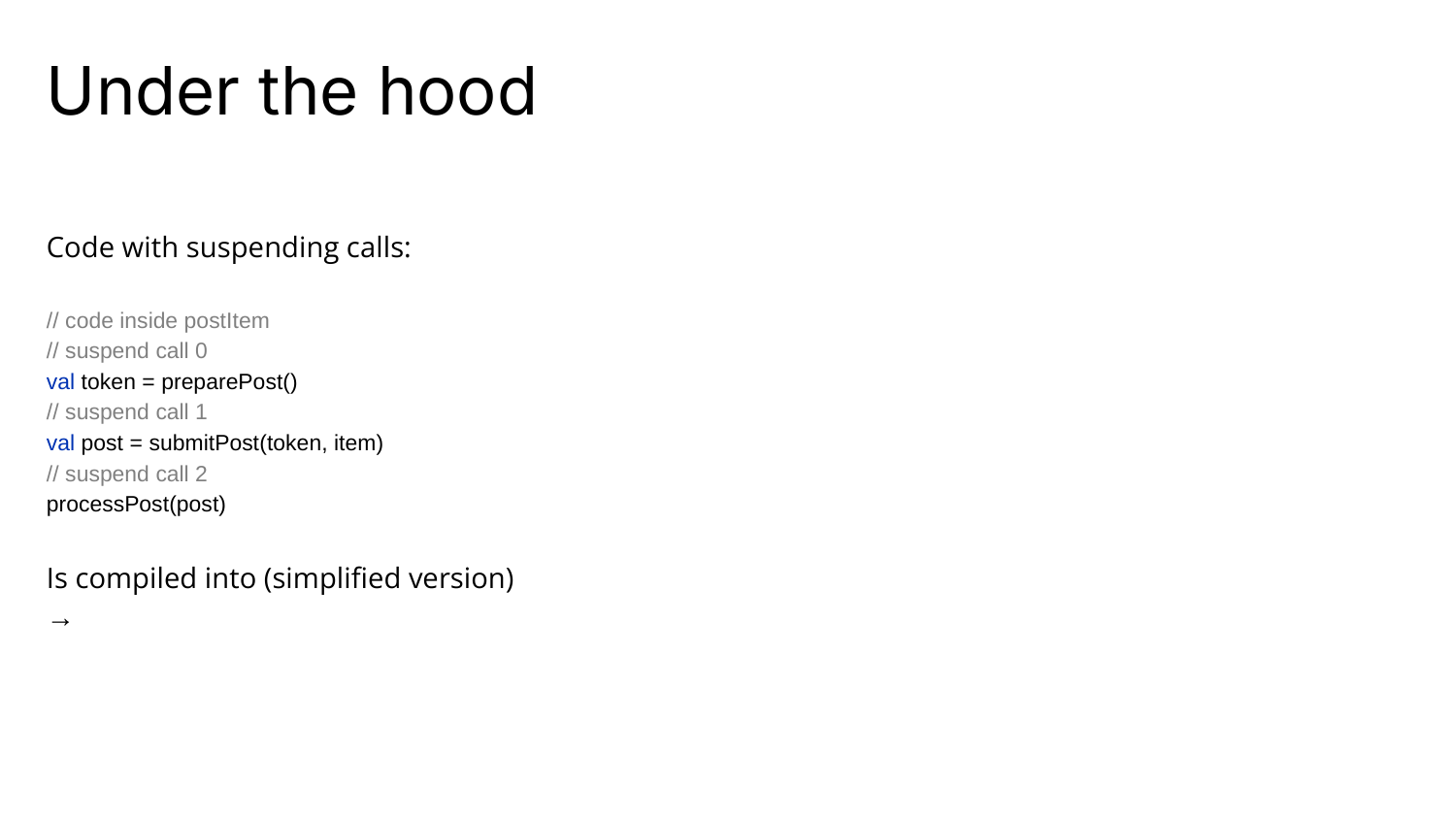

# Under the hood
Code with suspending calls:

// code inside postItem
// suspend call 0
val token = preparePost()
// suspend call 1
val post = submitPost(token, item)
// suspend call 2
processPost(post)

Is compiled into (simplified version)
→